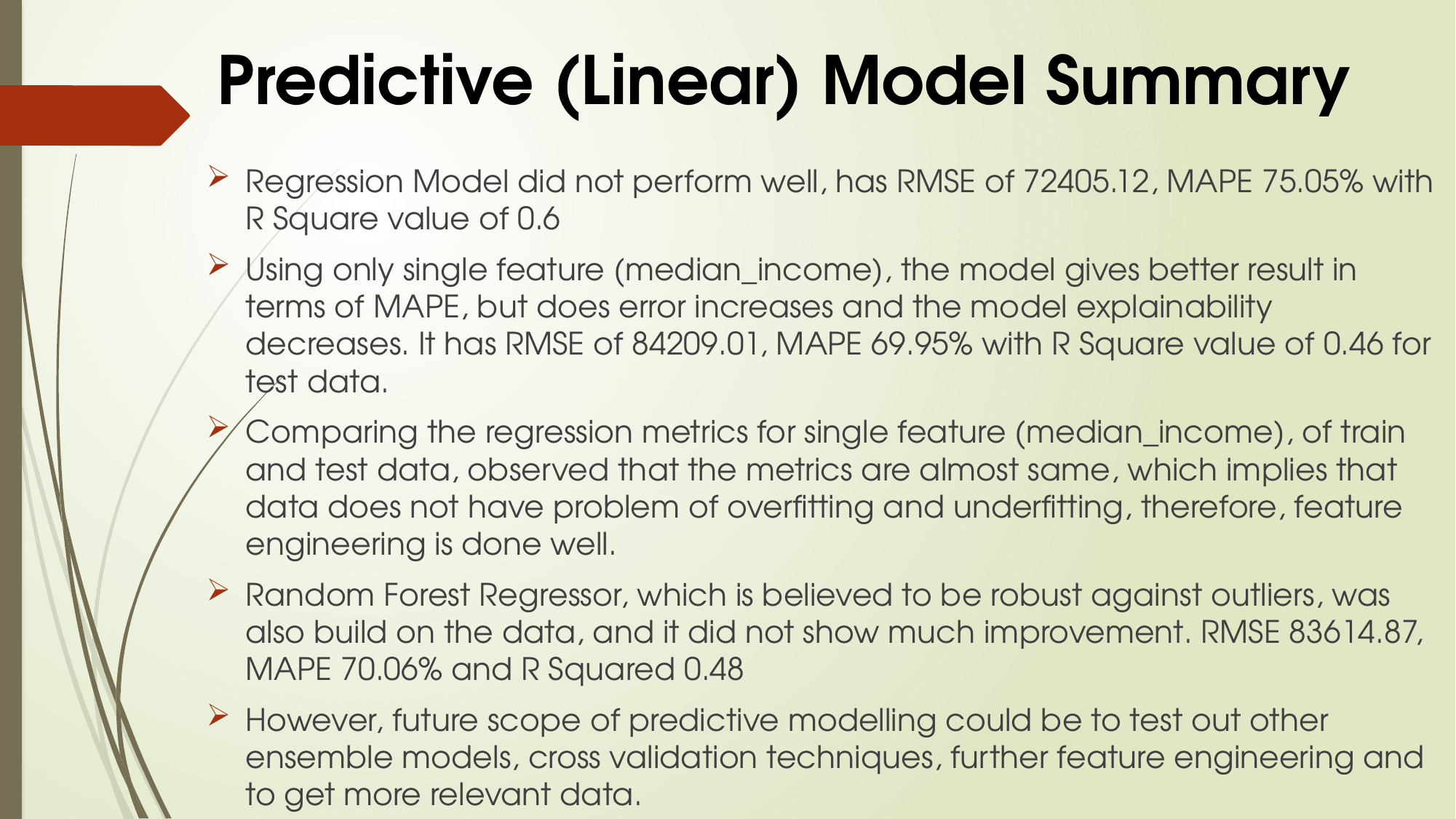

# Predictive (Linear) Model Summary
Regression Model did not perform well, has RMSE of 72405.12, MAPE 75.05% with R Square value of 0.6
Using only single feature (median_income), the model gives better result in terms of MAPE, but does error increases and the model explainability decreases. It has RMSE of 84209.01, MAPE 69.95% with R Square value of 0.46 for test data.
Comparing the regression metrics for single feature (median_income), of train and test data, observed that the metrics are almost same, which implies that data does not have problem of overfitting and underfitting, therefore, feature engineering is done well.
Random Forest Regressor, which is believed to be robust against outliers, was also build on the data, and it did not show much improvement. RMSE 83614.87, MAPE 70.06% and R Squared 0.48
However, future scope of predictive modelling could be to test out other ensemble models, cross validation techniques, further feature engineering and to get more relevant data.